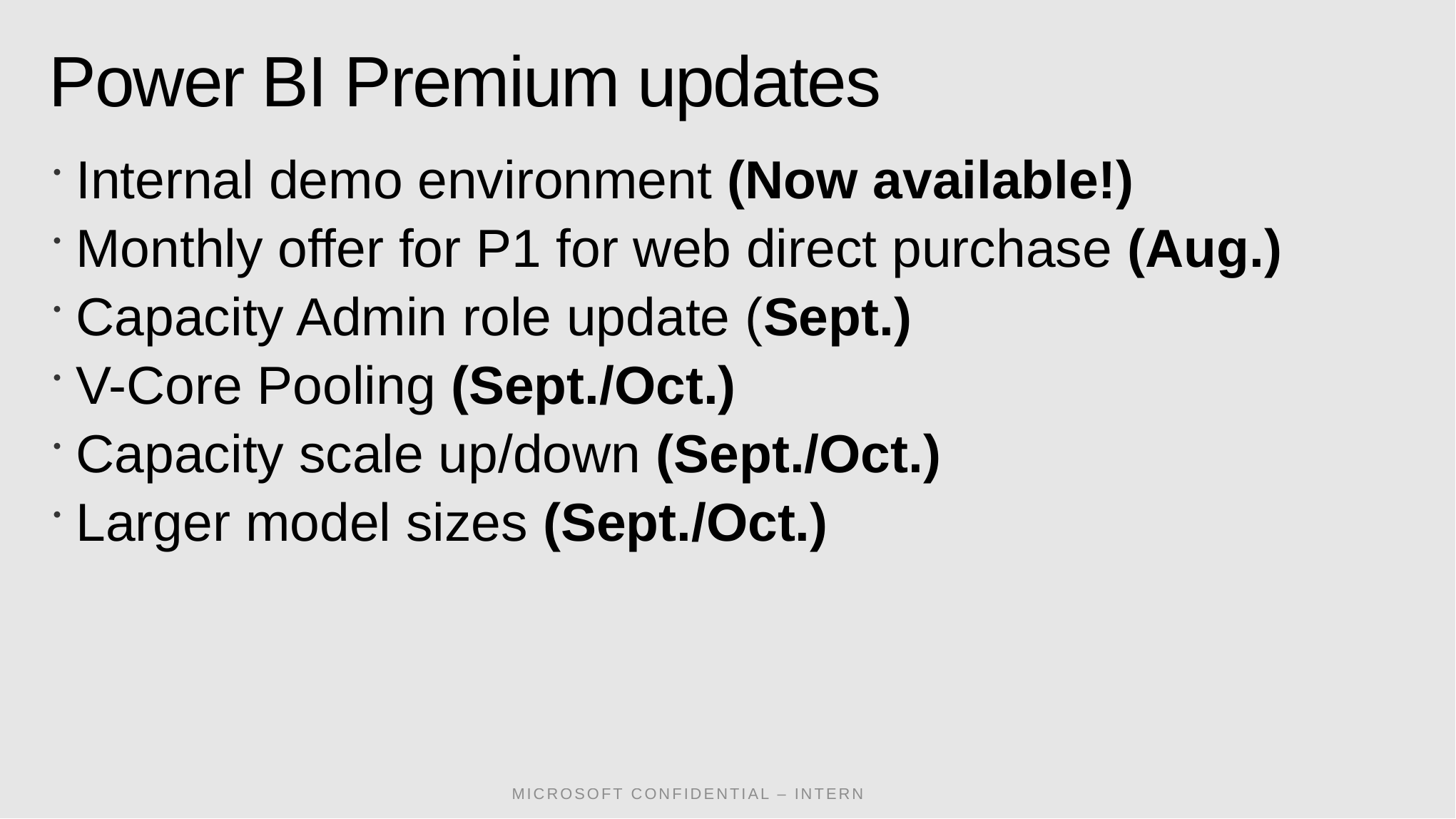

# Power BI Premium updates
Internal demo environment (Now available!)
Monthly offer for P1 for web direct purchase (Aug.)
Capacity Admin role update (Sept.)
V-Core Pooling (Sept./Oct.)
Capacity scale up/down (Sept./Oct.)
Larger model sizes (Sept./Oct.)